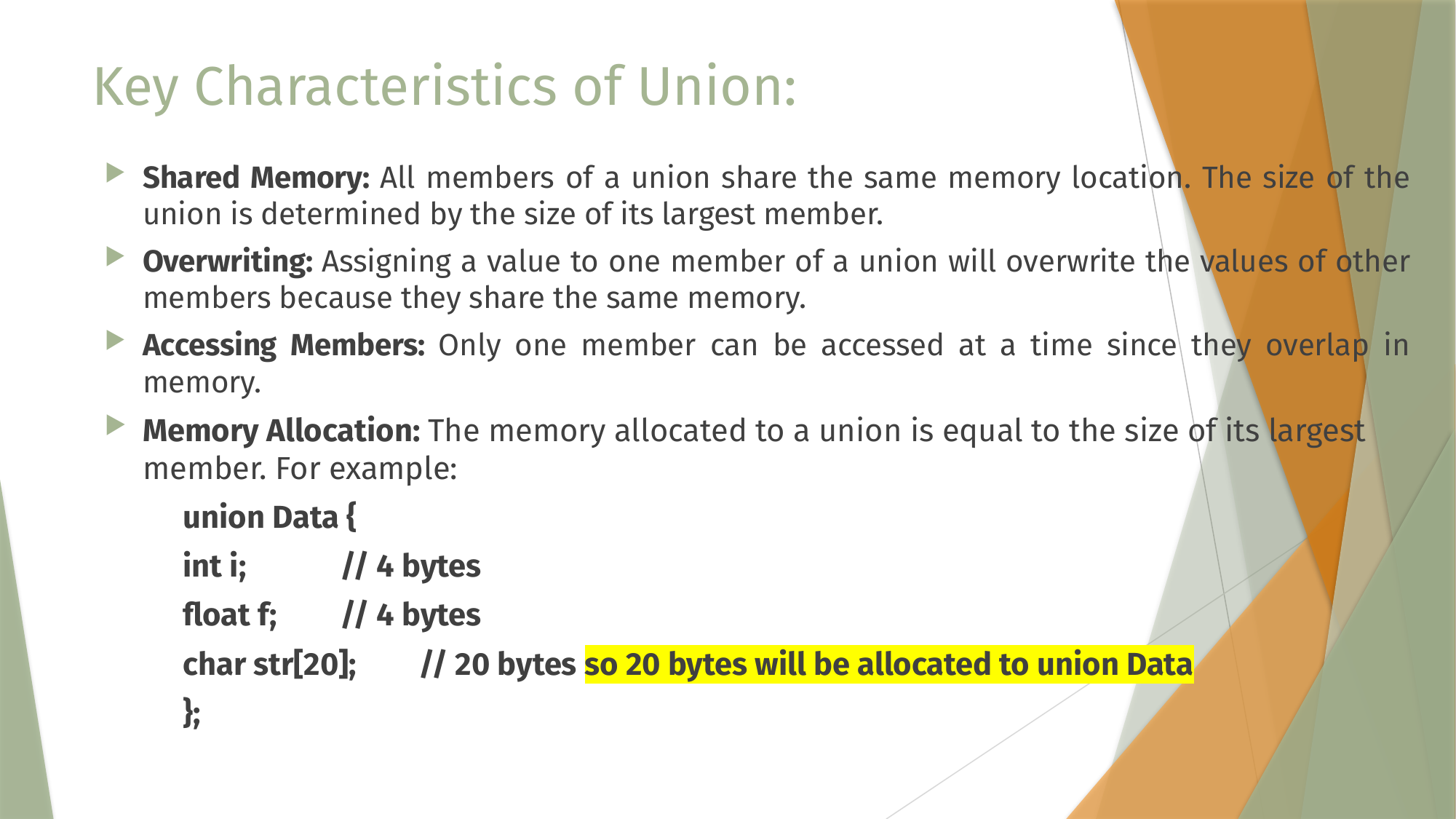

# Key Characteristics of Union:
Shared Memory: All members of a union share the same memory location. The size of the union is determined by the size of its largest member.
Overwriting: Assigning a value to one member of a union will overwrite the values of other members because they share the same memory.
Accessing Members: Only one member can be accessed at a time since they overlap in memory.
Memory Allocation: The memory allocated to a union is equal to the size of its largest member. For example:
		union Data {
			int i;       			// 4 bytes
			float f;     			// 4 bytes
			char str[20]; 		// 20 bytes so 20 bytes will be allocated to union Data
		};